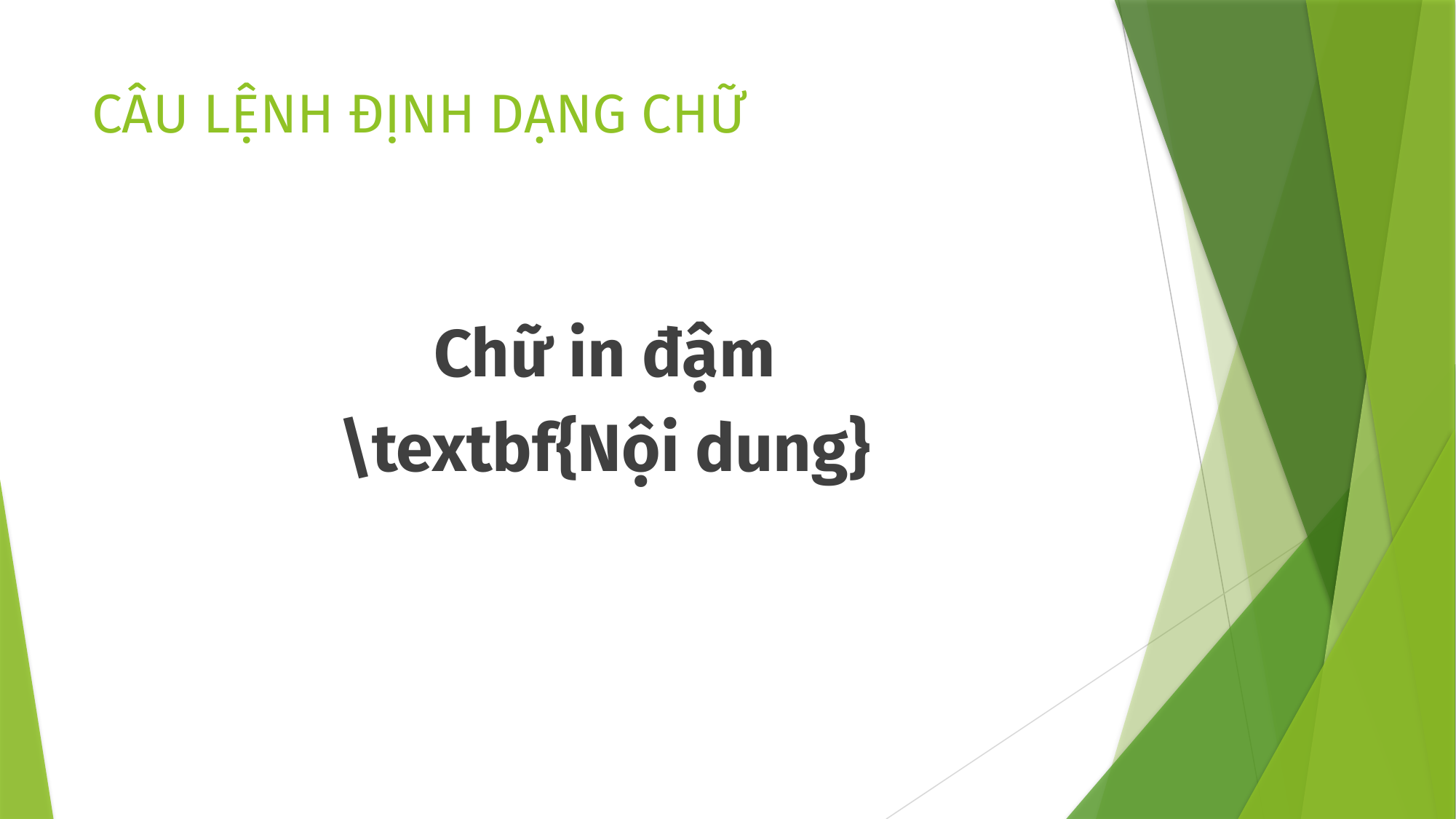

# CÂU LỆNH ĐỊNH DẠNG CHỮ
Chữ in đậm
\textbf{Nội dung}